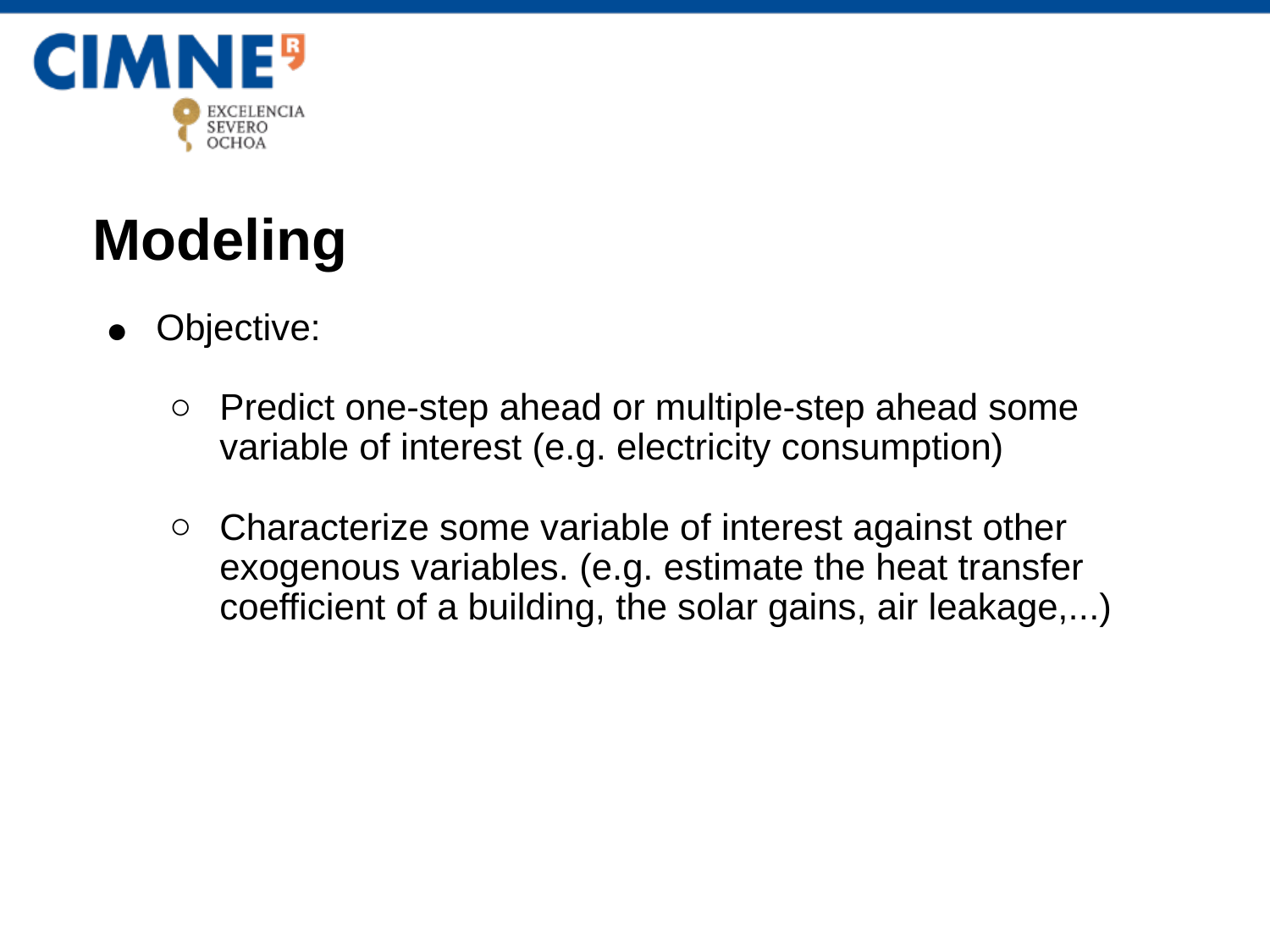

Modeling
Objective:

Predict one-step ahead or multiple-step ahead some variable of interest (e.g. electricity consumption)

Characterize some variable of interest against other exogenous variables. (e.g. estimate the heat transfer coefficient of a building, the solar gains, air leakage,...)